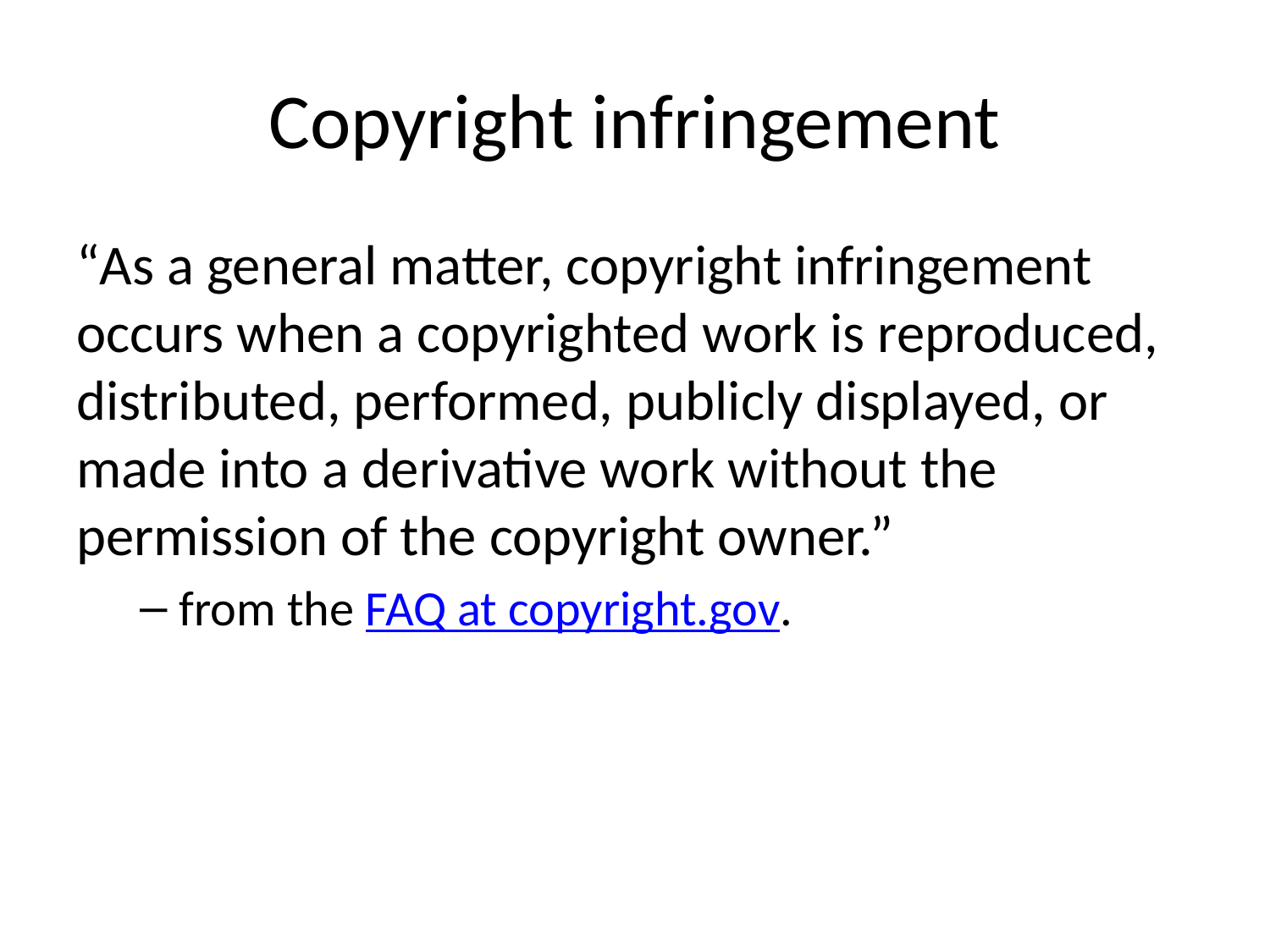

# Copyright infringement
“As a general matter, copyright infringement occurs when a copyrighted work is reproduced, distributed, performed, publicly displayed, or made into a derivative work without the permission of the copyright owner.”
from the FAQ at copyright.gov.